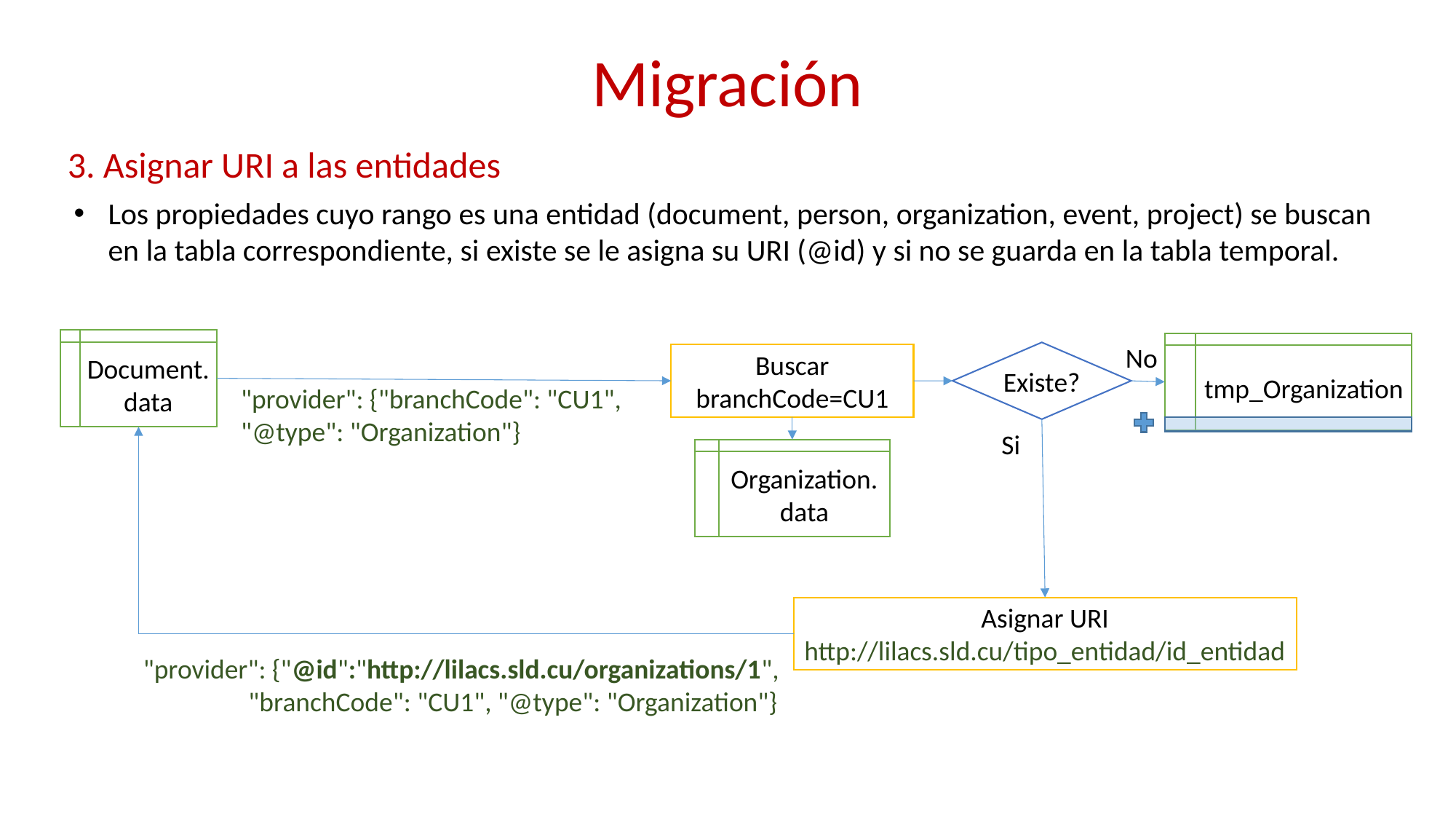

# Migración
3. Asignar URI a las entidades
Los propiedades cuyo rango es una entidad (document, person, organization, event, project) se buscan en la tabla correspondiente, si existe se le asigna su URI (@id) y si no se guarda en la tabla temporal.
Document.
data
tmp_Organization
No
Existe?
Buscar
branchCode=CU1
"provider": {"branchCode": "CU1",
"@type": "Organization"}

Si
Organization.
data
Asignar URI
http://lilacs.sld.cu/tipo_entidad/id_entidad
"provider": {"@id":"http://lilacs.sld.cu/organizations/1",
                 "branchCode": "CU1", "@type": "Organization"}